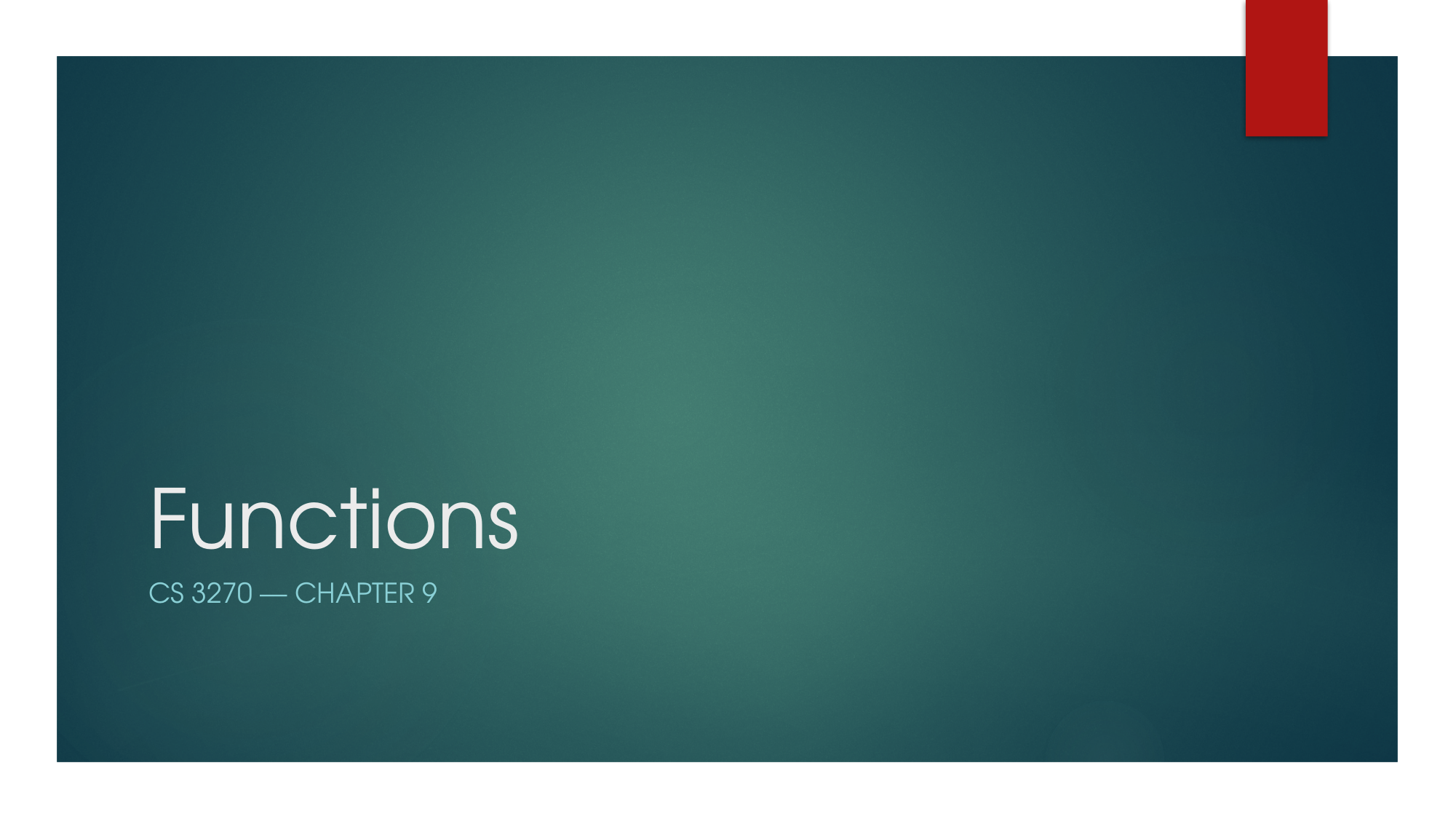

# Functions
CS 3270 — Chapter 9